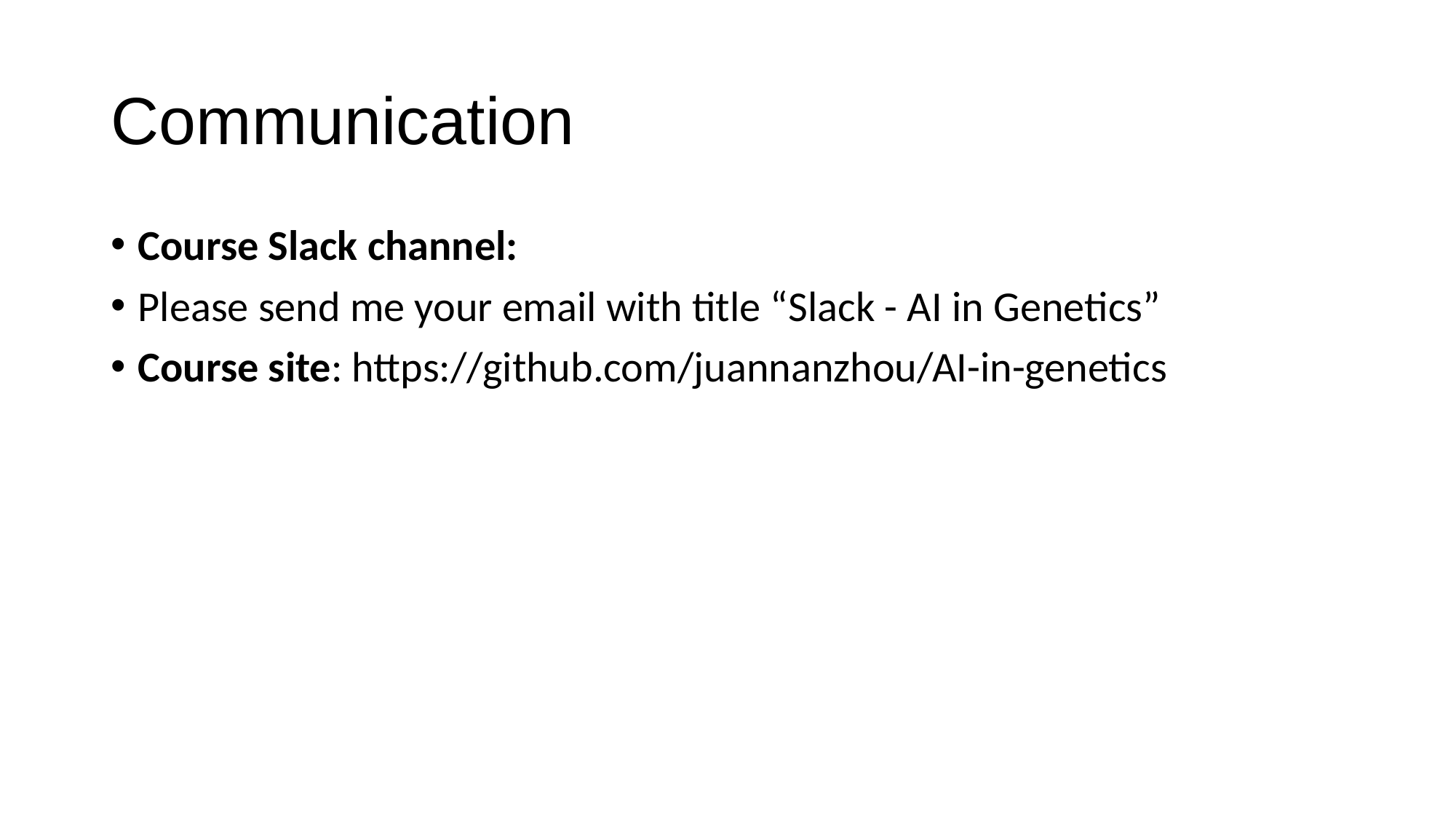

# Communication
Course Slack channel:
Please send me your email with title “Slack - AI in Genetics”
Course site: https://github.com/juannanzhou/AI-in-genetics